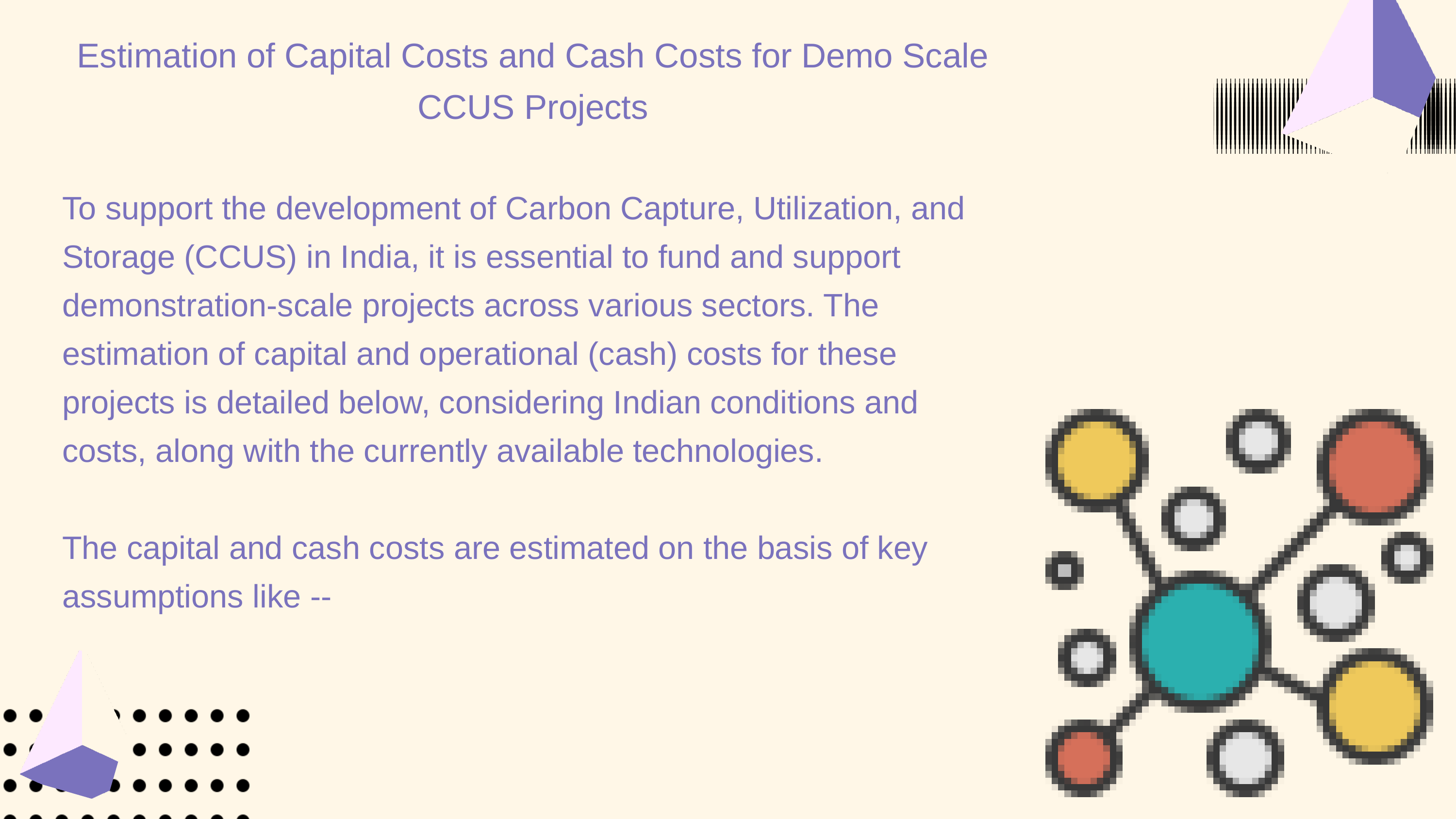

Estimation of Capital Costs and Cash Costs for Demo Scale CCUS Projects

To support the development of Carbon Capture, Utilization, and Storage (CCUS) in India, it is essential to fund and support demonstration-scale projects across various sectors. The estimation of capital and operational (cash) costs for these projects is detailed below, considering Indian conditions and costs, along with the currently available technologies.

The capital and cash costs are estimated on the basis of key assumptions like --